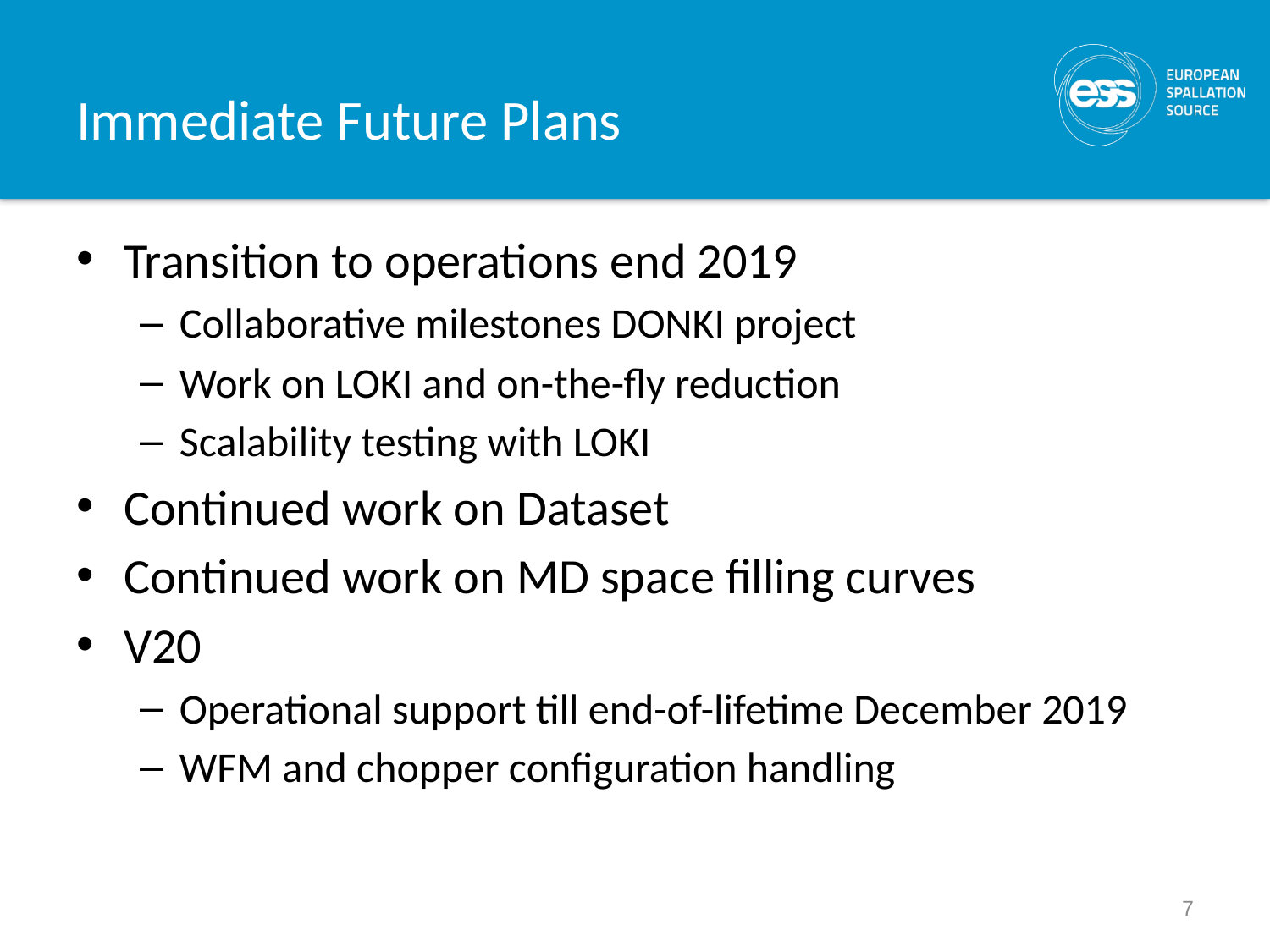

# Immediate Future Plans
Transition to operations end 2019
Collaborative milestones DONKI project
Work on LOKI and on-the-fly reduction
Scalability testing with LOKI
Continued work on Dataset
Continued work on MD space filling curves
V20
Operational support till end-of-lifetime December 2019
WFM and chopper configuration handling
7